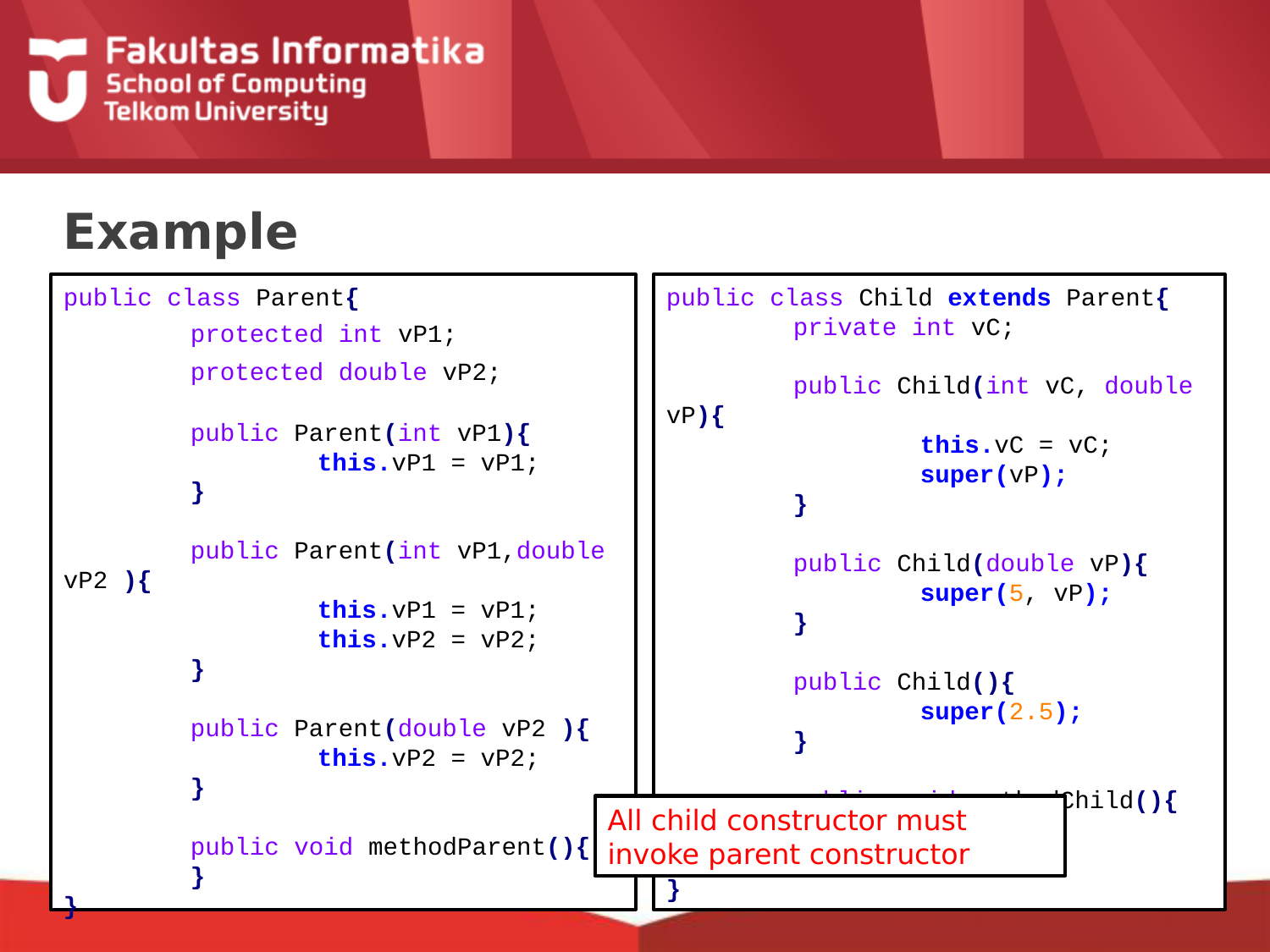

# Example
public class Parent{
	protected int vP1;
	protected double vP2;

	public Parent(int vP1){
		this.vP1 = vP1;
	}

	public Parent(int vP1,double vP2 ){
		this.vP1 = vP1;
		this.vP2 = vP2;
	}

	public Parent(double vP2 ){
		this.vP2 = vP2;
	}

	public void methodParent(){
	}
}
public class Child extends Parent{
	private int vC;

	public Child(int vC, double vP){
		this.vC = vC;
		super(vP);
	}

	public Child(double vP){
		super(5, vP);
	}

	public Child(){
		super(2.5);
	}

	public void methodChild(){
	}

}
All child constructor must invoke parent constructor